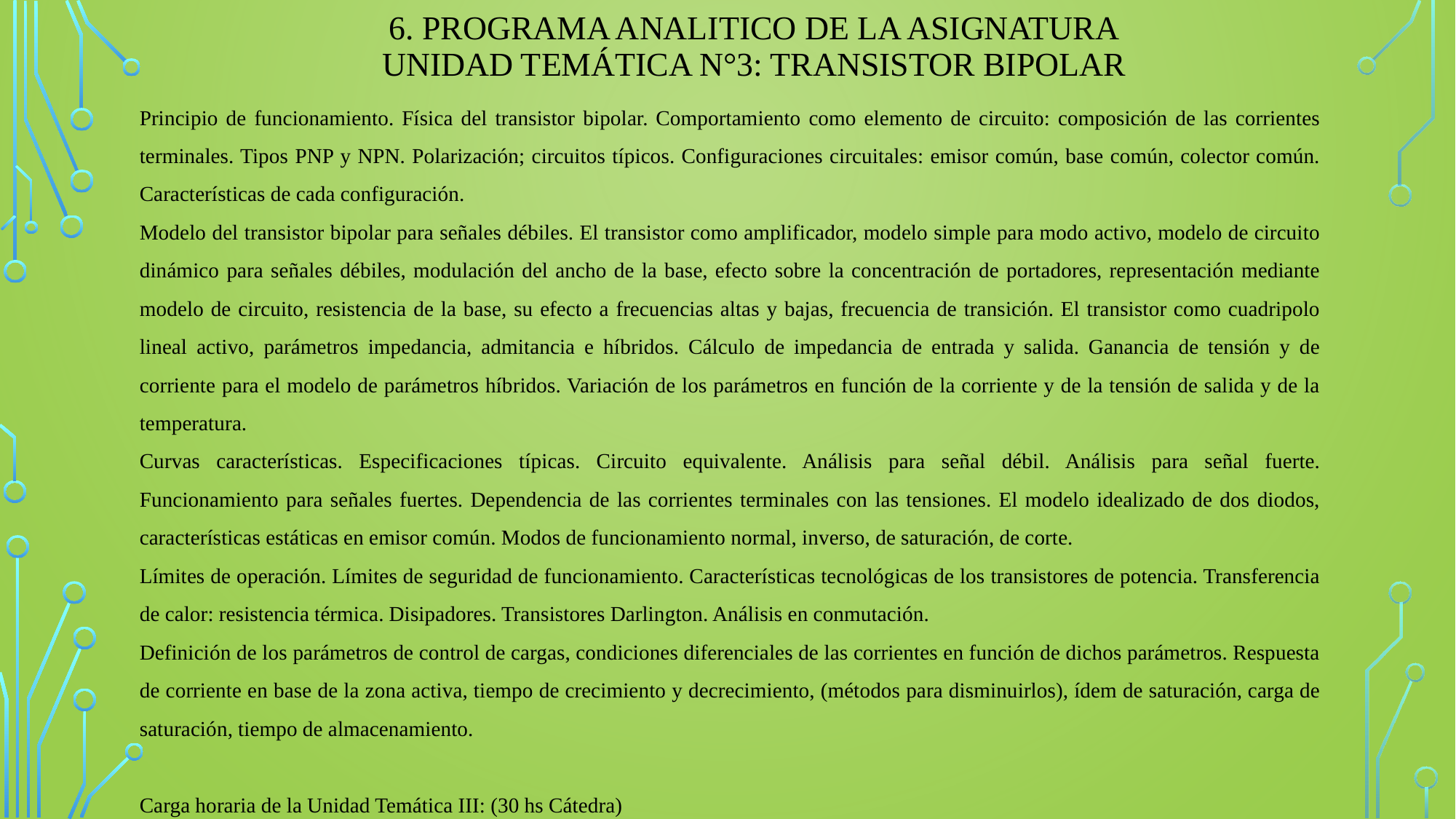

6. PROGRAMA ANALITICO DE LA ASIGNATURA
UNIDAD TEMÁTICA N°3: TRANSISTOR BIPOLAR
Principio de funcionamiento. Física del transistor bipolar. Comportamiento como elemento de circuito: composición de las corrientes terminales. Tipos PNP y NPN. Polarización; circuitos típicos. Configuraciones circuitales: emisor común, base común, colector común. Características de cada configuración.
Modelo del transistor bipolar para señales débiles. El transistor como amplificador, modelo simple para modo activo, modelo de circuito dinámico para señales débiles, modulación del ancho de la base, efecto sobre la concentración de portadores, representación mediante modelo de circuito, resistencia de la base, su efecto a frecuencias altas y bajas, frecuencia de transición. El transistor como cuadripolo lineal activo, parámetros impedancia, admitancia e híbridos. Cálculo de impedancia de entrada y salida. Ganancia de tensión y de corriente para el modelo de parámetros híbridos. Variación de los parámetros en función de la corriente y de la tensión de salida y de la temperatura.
Curvas características. Especificaciones típicas. Circuito equivalente. Análisis para señal débil. Análisis para señal fuerte. Funcionamiento para señales fuertes. Dependencia de las corrientes terminales con las tensiones. El modelo idealizado de dos diodos, características estáticas en emisor común. Modos de funcionamiento normal, inverso, de saturación, de corte.
Límites de operación. Límites de seguridad de funcionamiento. Características tecnológicas de los transistores de potencia. Transferencia de calor: resistencia térmica. Disipadores. Transistores Darlington. Análisis en conmutación.
Definición de los parámetros de control de cargas, condiciones diferenciales de las corrientes en función de dichos parámetros. Respuesta de corriente en base de la zona activa, tiempo de crecimiento y decrecimiento, (métodos para disminuirlos), ídem de saturación, carga de saturación, tiempo de almacenamiento.

Carga horaria de la Unidad Temática III: (30 hs Cátedra)